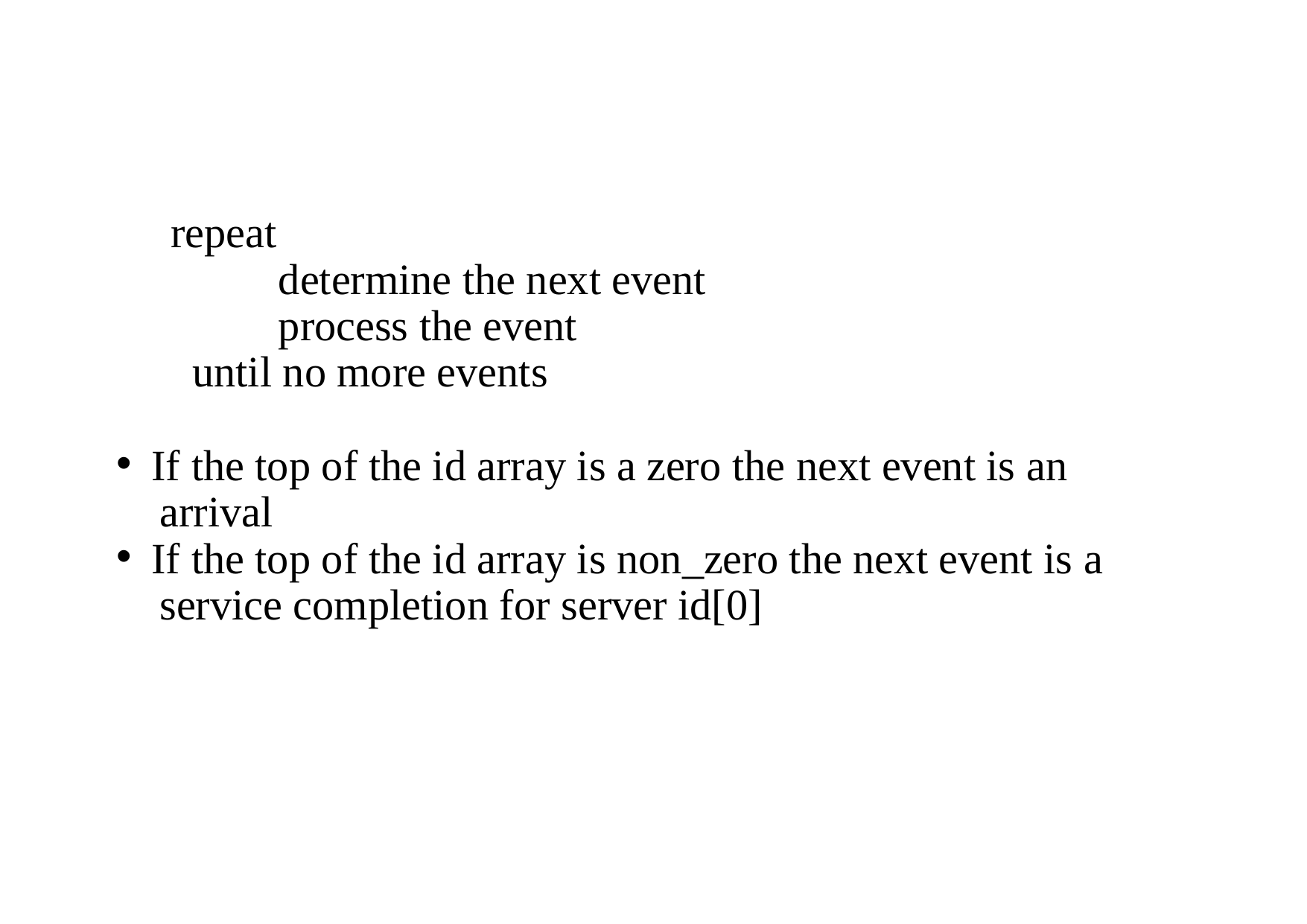

repeat
               determine the next event
               process the event
       until no more events

If the top of the id array is a zero the next event is an
    arrival
If the top of the id array is non_zero the next event is a
    service completion for server id[0]